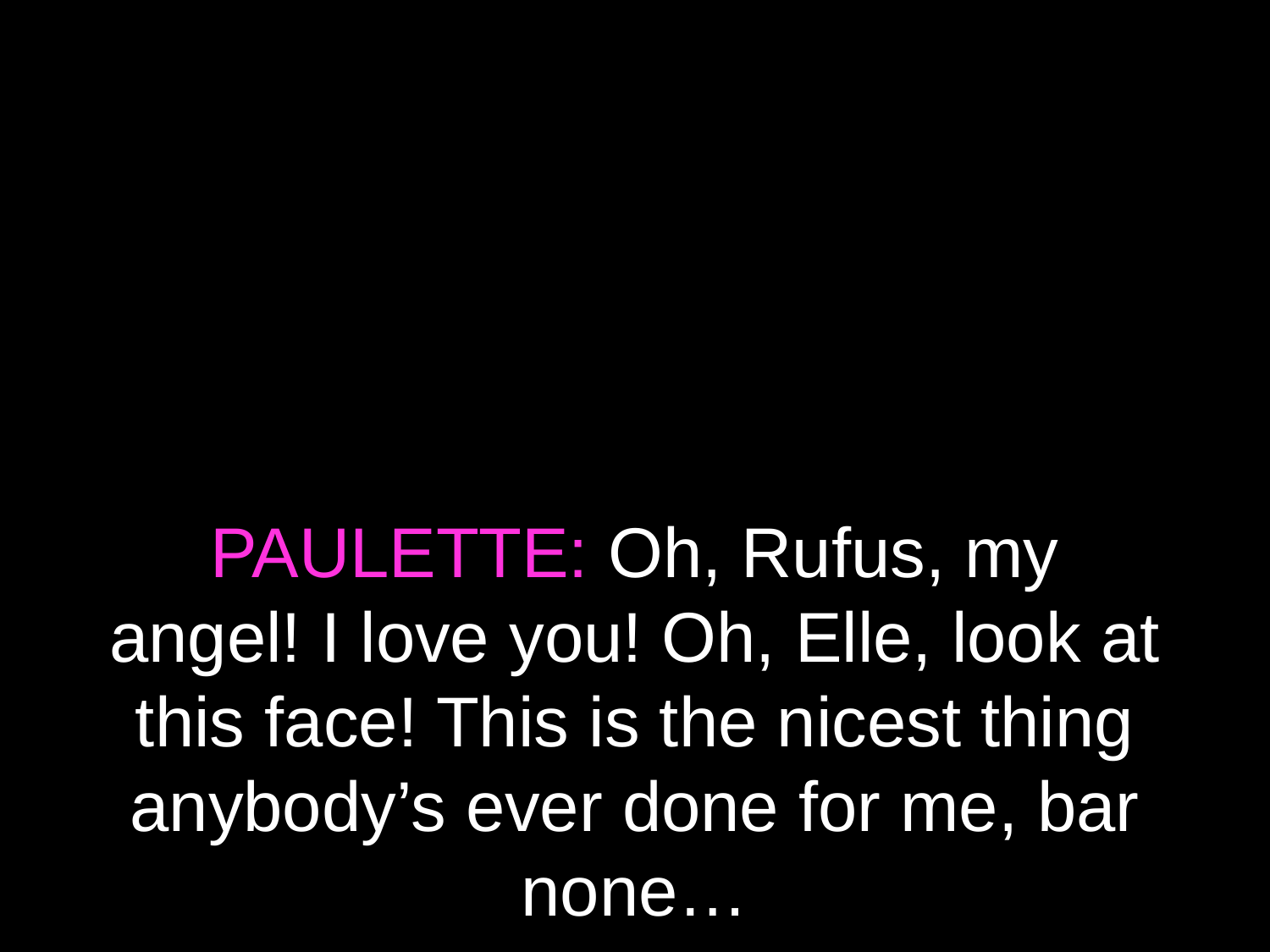

# PAULETTE: Oh, Rufus, my angel! I love you! Oh, Elle, look at this face! This is the nicest thing anybody’s ever done for me, bar none…